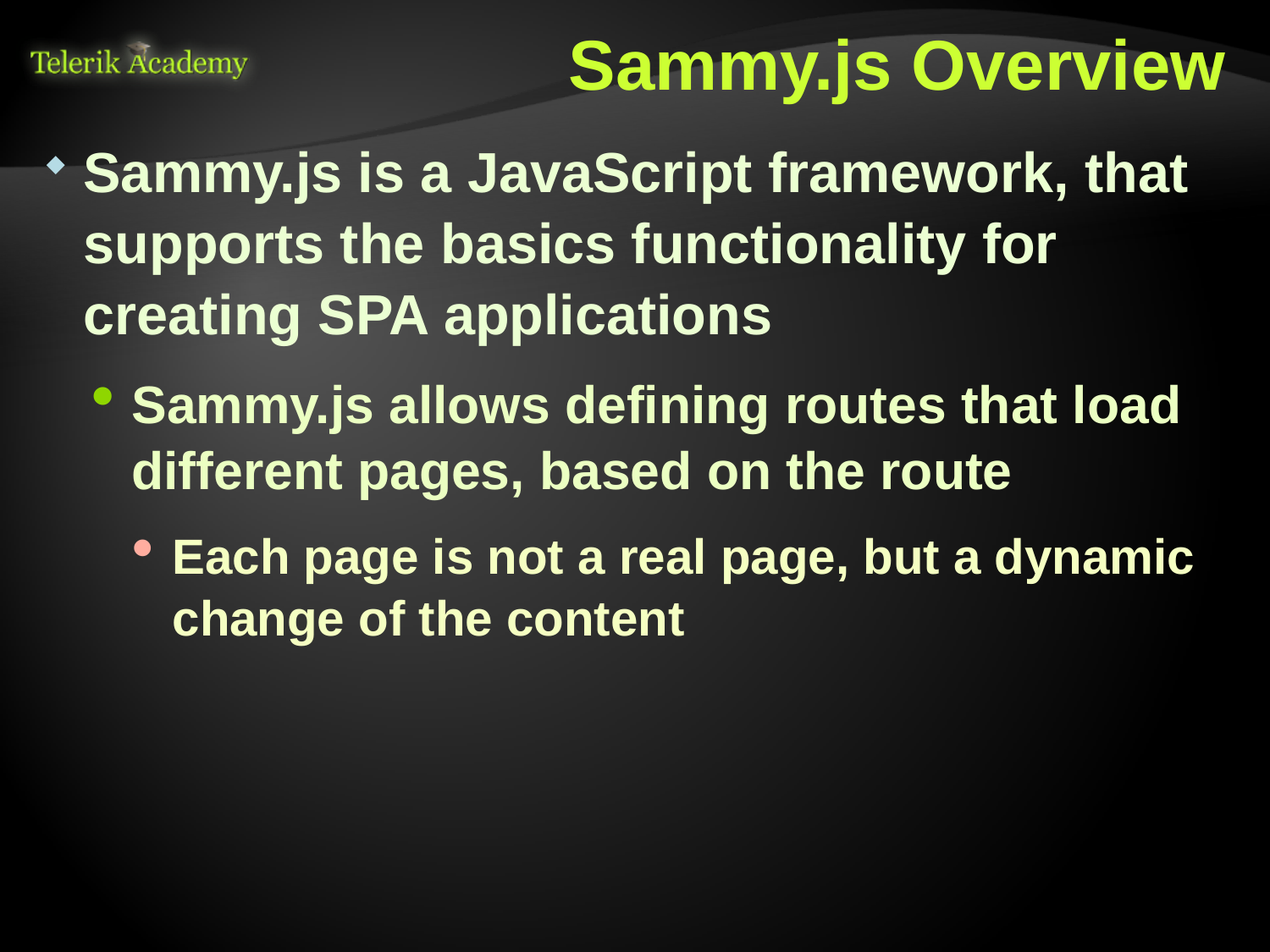

# Sammy.js Overview
Sammy.js is a JavaScript framework, that supports the basics functionality for creating SPA applications
Sammy.js allows defining routes that load different pages, based on the route
Each page is not a real page, but a dynamic change of the content